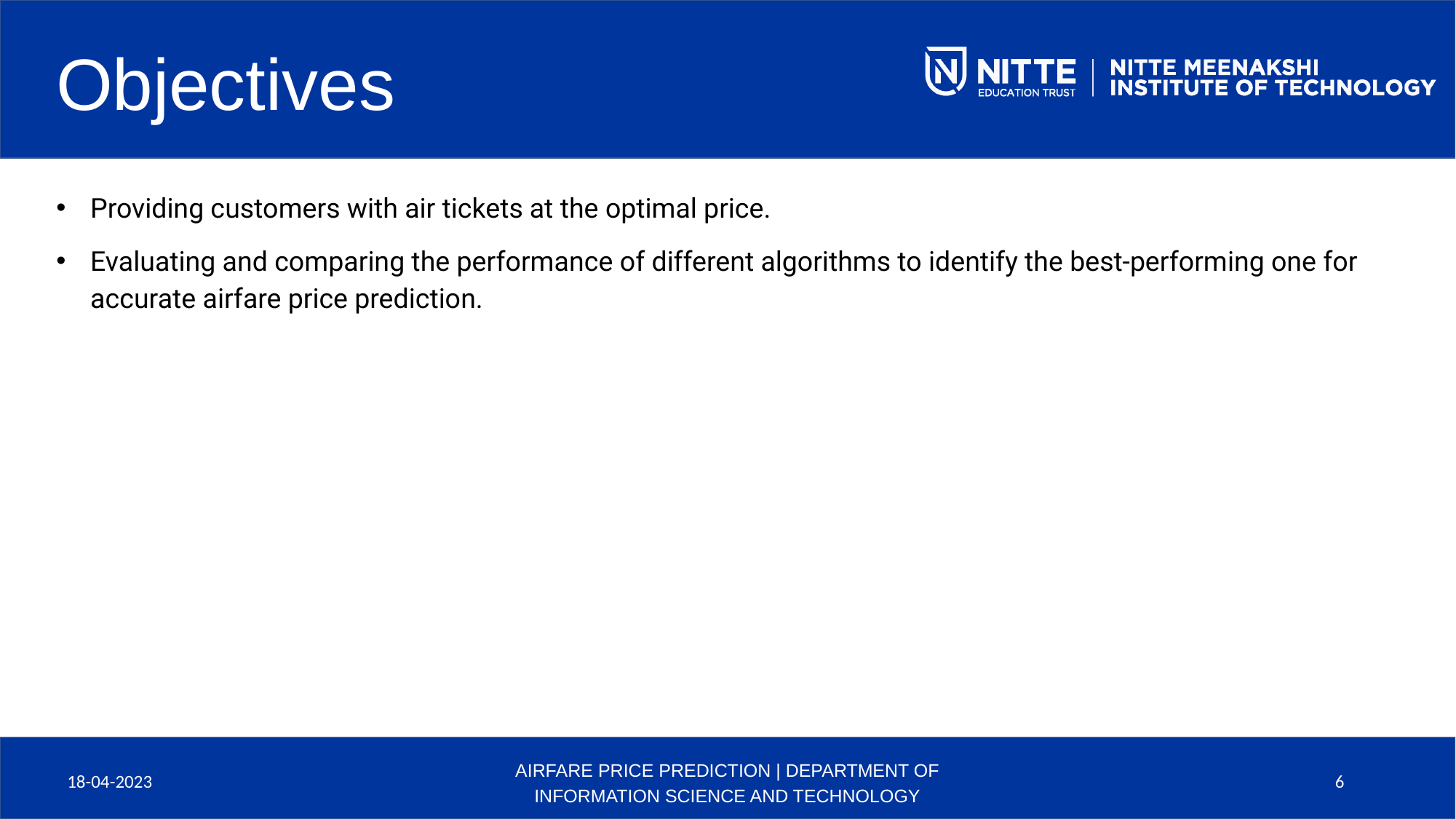

Objectives
Providing customers with air tickets at the optimal price.
Evaluating and comparing the performance of different algorithms to identify the best-performing one for accurate airfare price prediction.
18-04-2023
AIRFARE PRICE PREDICTION | DEPARTMENT OF INFORMATION SCIENCE AND TECHNOLOGY
6